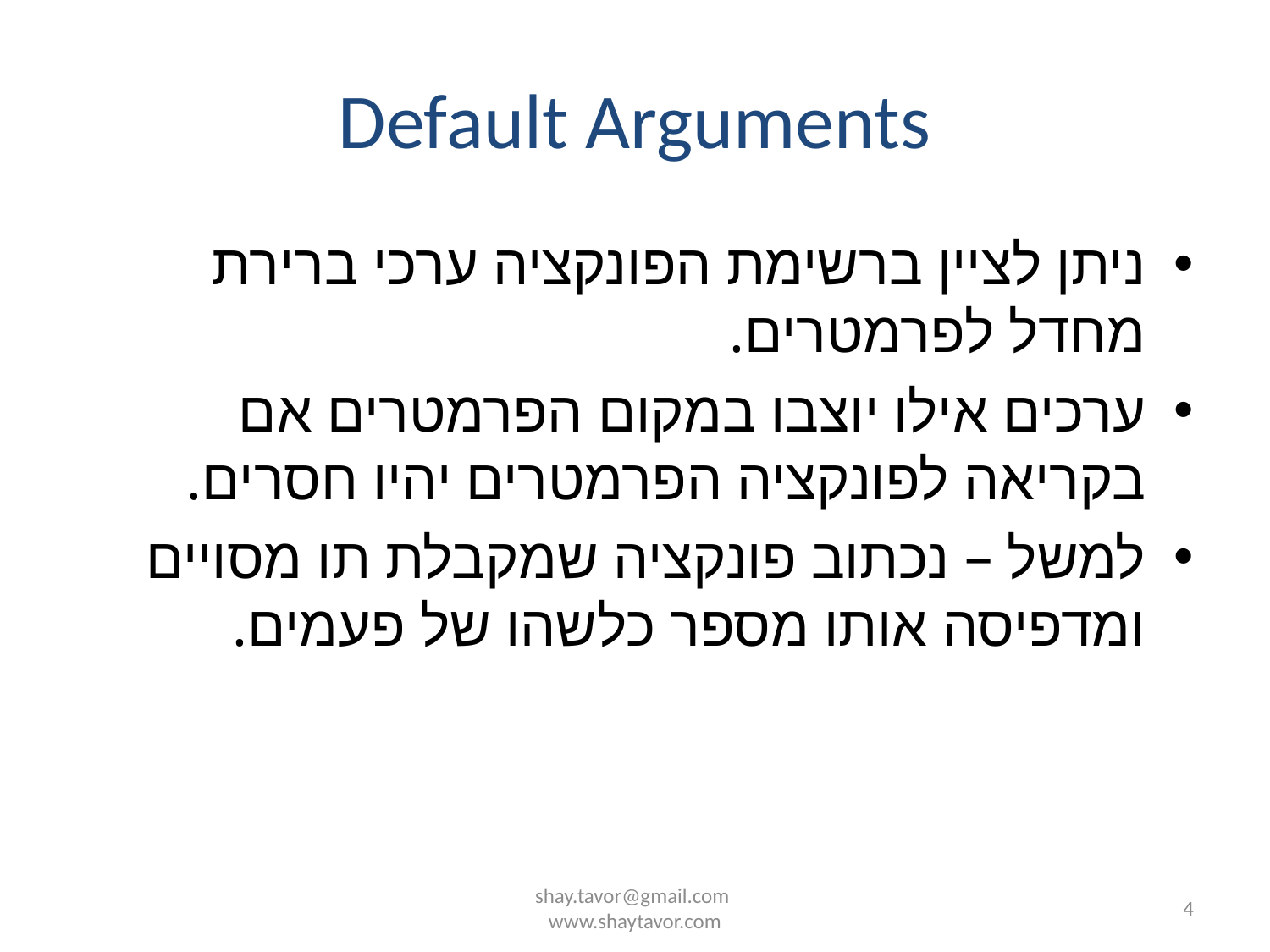

# Default Arguments
ניתן לציין ברשימת הפונקציה ערכי ברירת מחדל לפרמטרים.
ערכים אילו יוצבו במקום הפרמטרים אם בקריאה לפונקציה הפרמטרים יהיו חסרים.
למשל – נכתוב פונקציה שמקבלת תו מסויים ומדפיסה אותו מספר כלשהו של פעמים.
shay.tavor@gmail.com
www.shaytavor.com
4